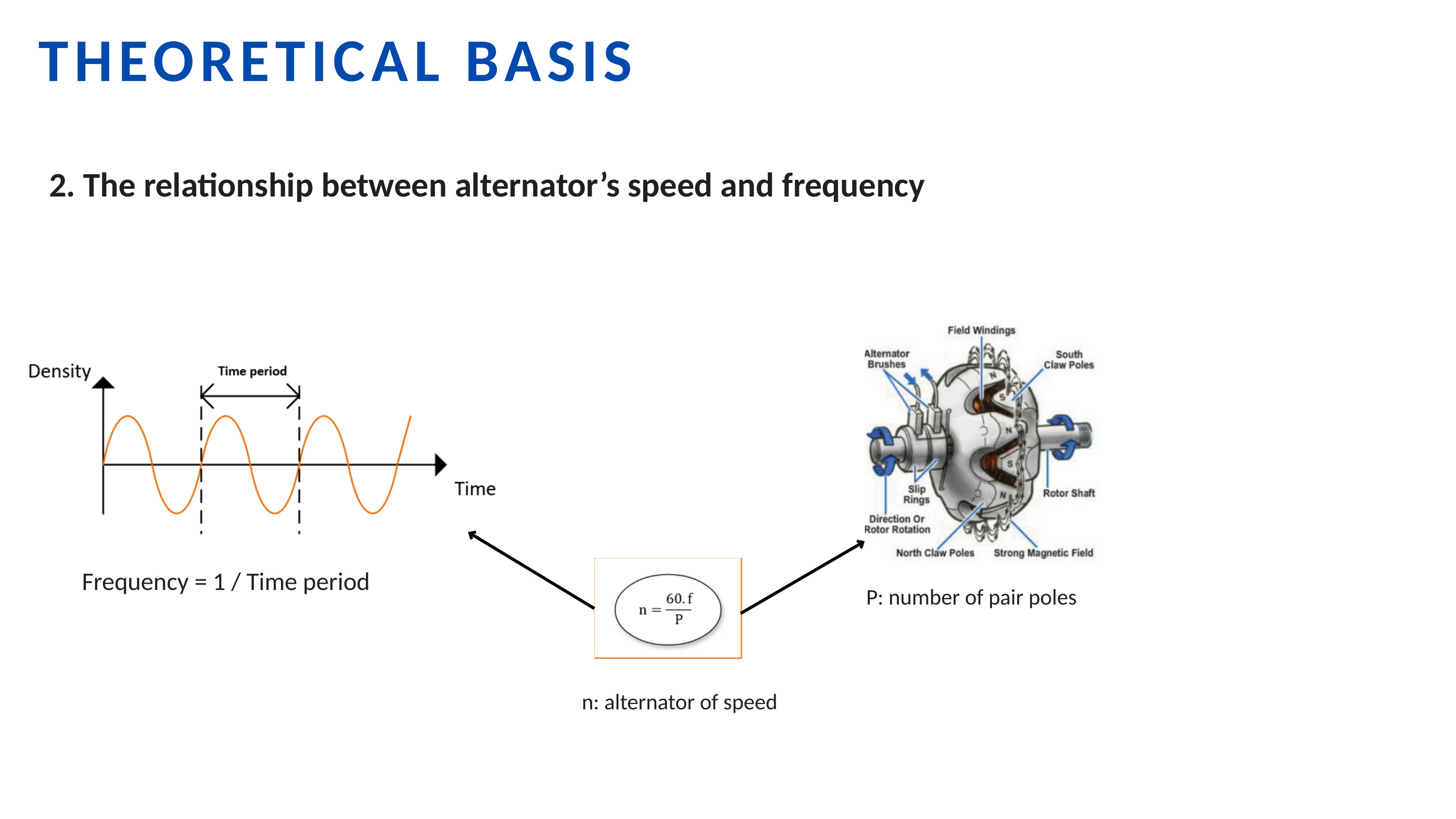

THEORETICAL BASIS
2. The relationship between alternator’s speed and frequency

Frequency = 1 / Time period
P: number of pair poles
n: alternator of speed